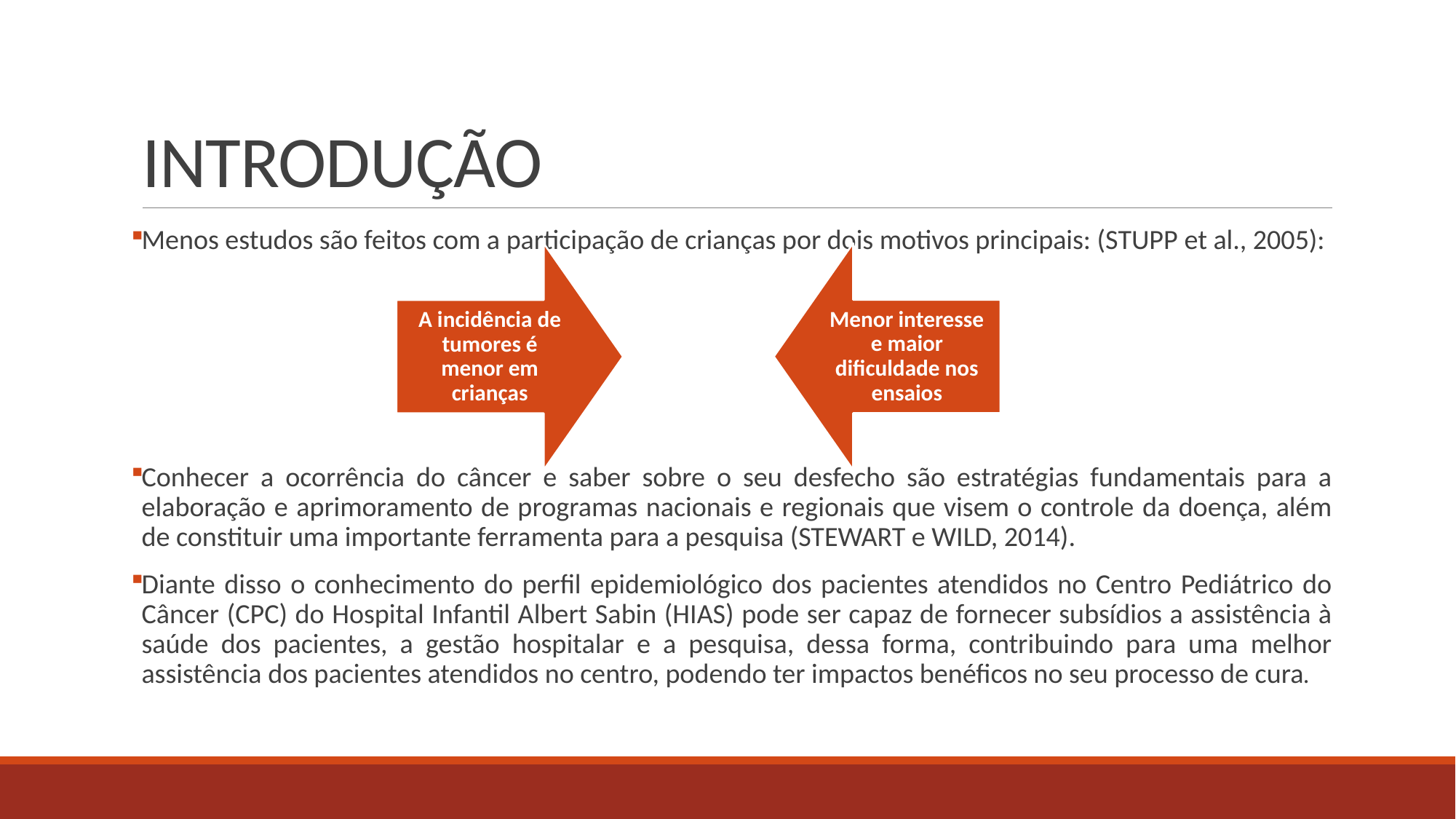

# INTRODUÇÃO
Menos estudos são feitos com a participação de crianças por dois motivos principais: (STUPP et al., 2005):

Conhecer a ocorrência do câncer e saber sobre o seu desfecho são estratégias fundamentais para a elaboração e aprimoramento de programas nacionais e regionais que visem o controle da doença, além de constituir uma importante ferramenta para a pesquisa (STEWART e WILD, 2014).
Diante disso o conhecimento do perfil epidemiológico dos pacientes atendidos no Centro Pediátrico do Câncer (CPC) do Hospital Infantil Albert Sabin (HIAS) pode ser capaz de fornecer subsídios a assistência à saúde dos pacientes, a gestão hospitalar e a pesquisa, dessa forma, contribuindo para uma melhor assistência dos pacientes atendidos no centro, podendo ter impactos benéficos no seu processo de cura.
A incidência de tumores é menor em crianças
Menor interesse e maior dificuldade nos ensaios